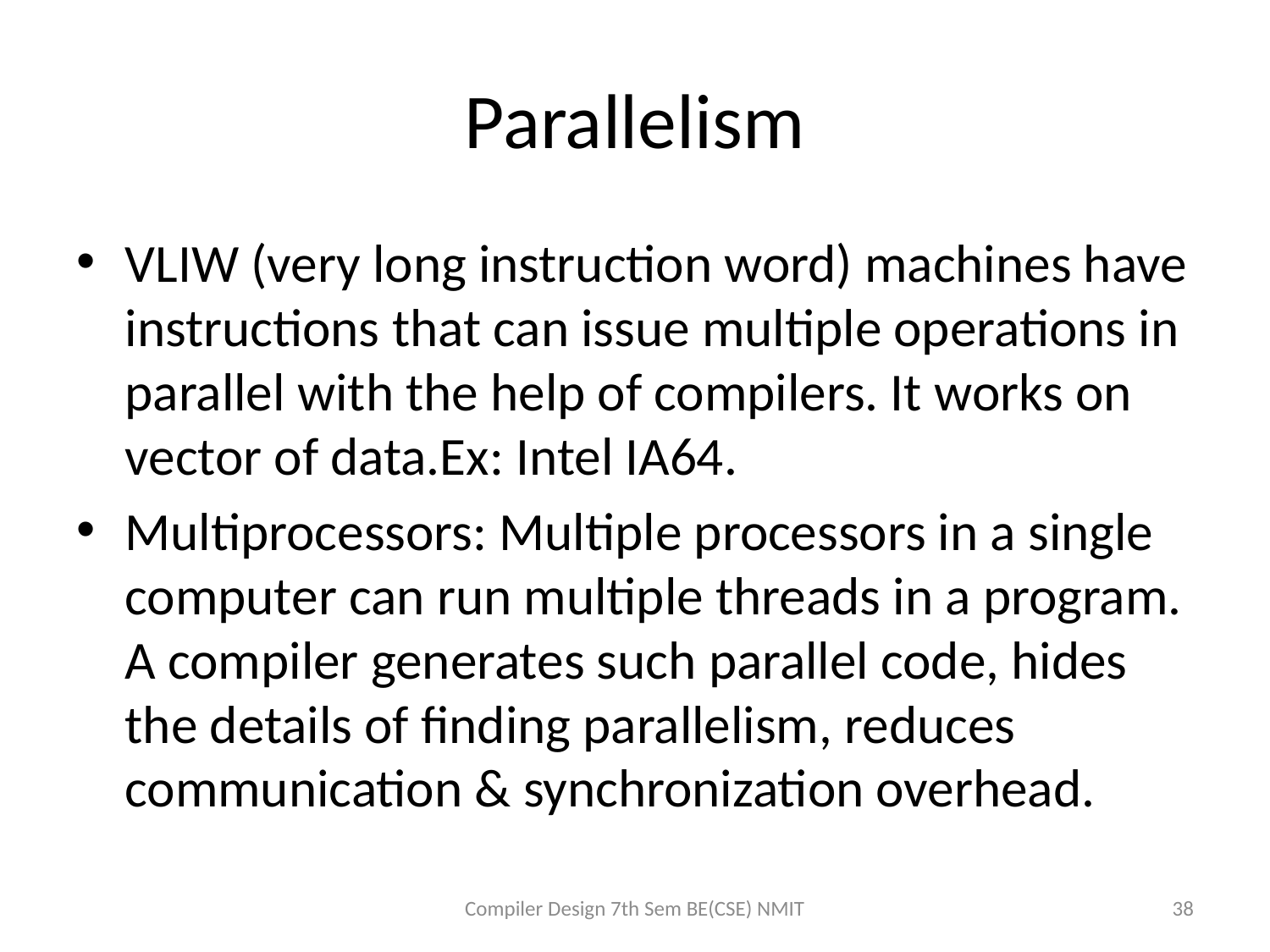

# Parallelism
VLIW (very long instruction word) machines have instructions that can issue multiple operations in parallel with the help of compilers. It works on vector of data.Ex: Intel IA64.
Multiprocessors: Multiple processors in a single computer can run multiple threads in a program. A compiler generates such parallel code, hides the details of finding parallelism, reduces communication & synchronization overhead.

Compiler Design 7th Sem BE(CSE) NMIT
38